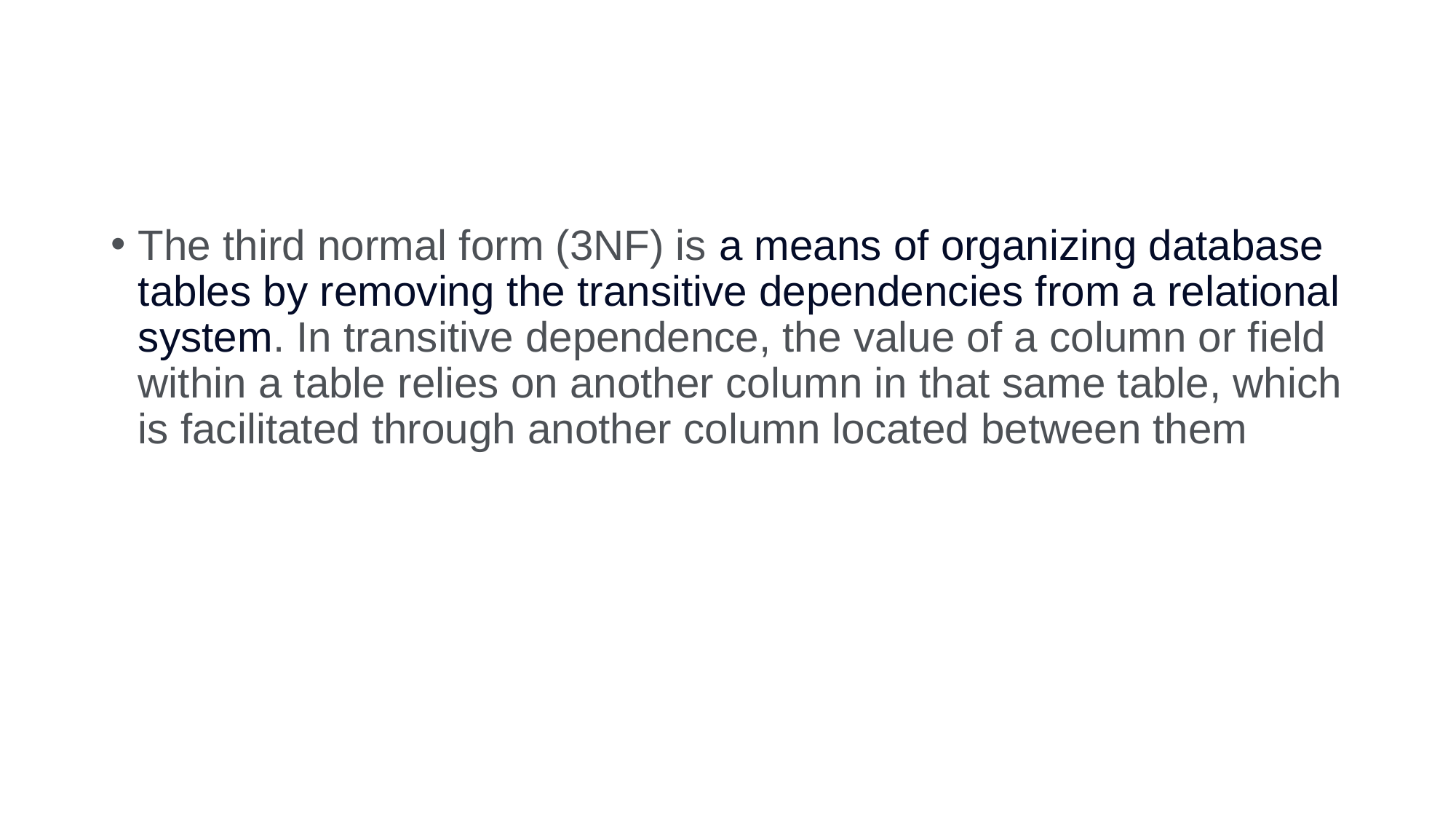

#
The third normal form (3NF) is a means of organizing database tables by removing the transitive dependencies from a relational system. In transitive dependence, the value of a column or field within a table relies on another column in that same table, which is facilitated through another column located between them